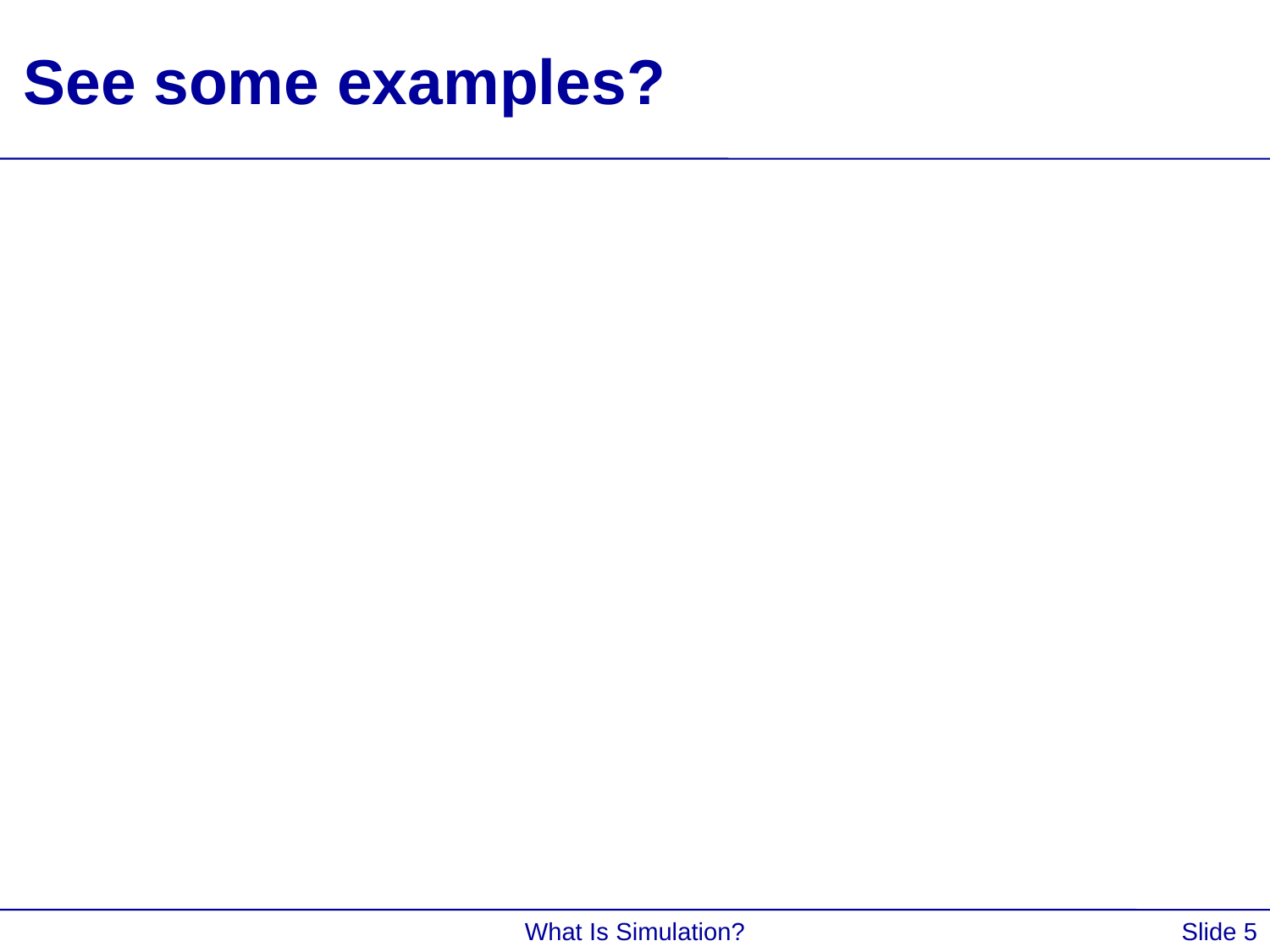

# See some examples?

What Is Simulation?
Slide 5